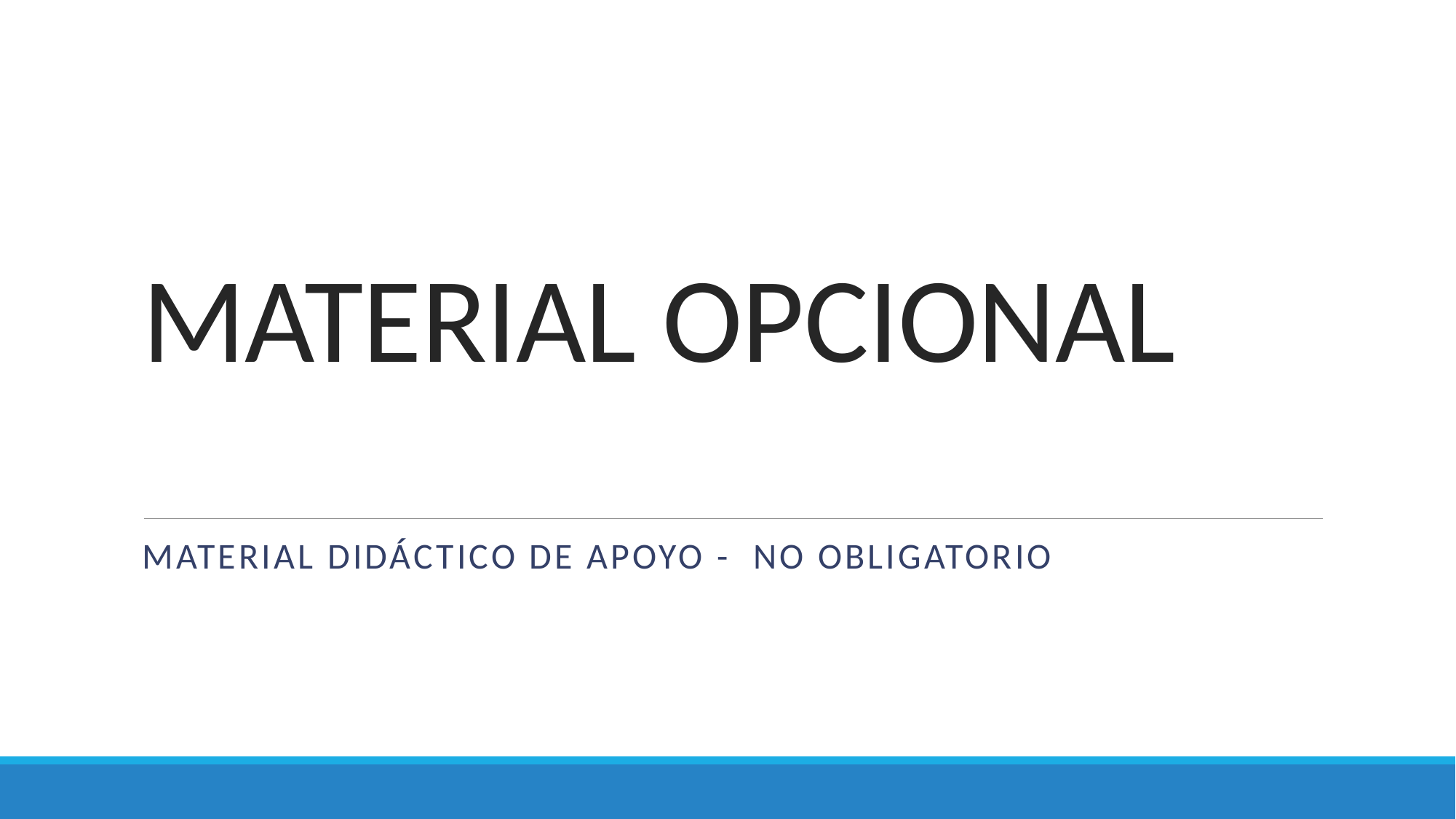

# MATERIAL OPCIONAL
Material didáctico De APOYO -  NO OBLIGATORIO